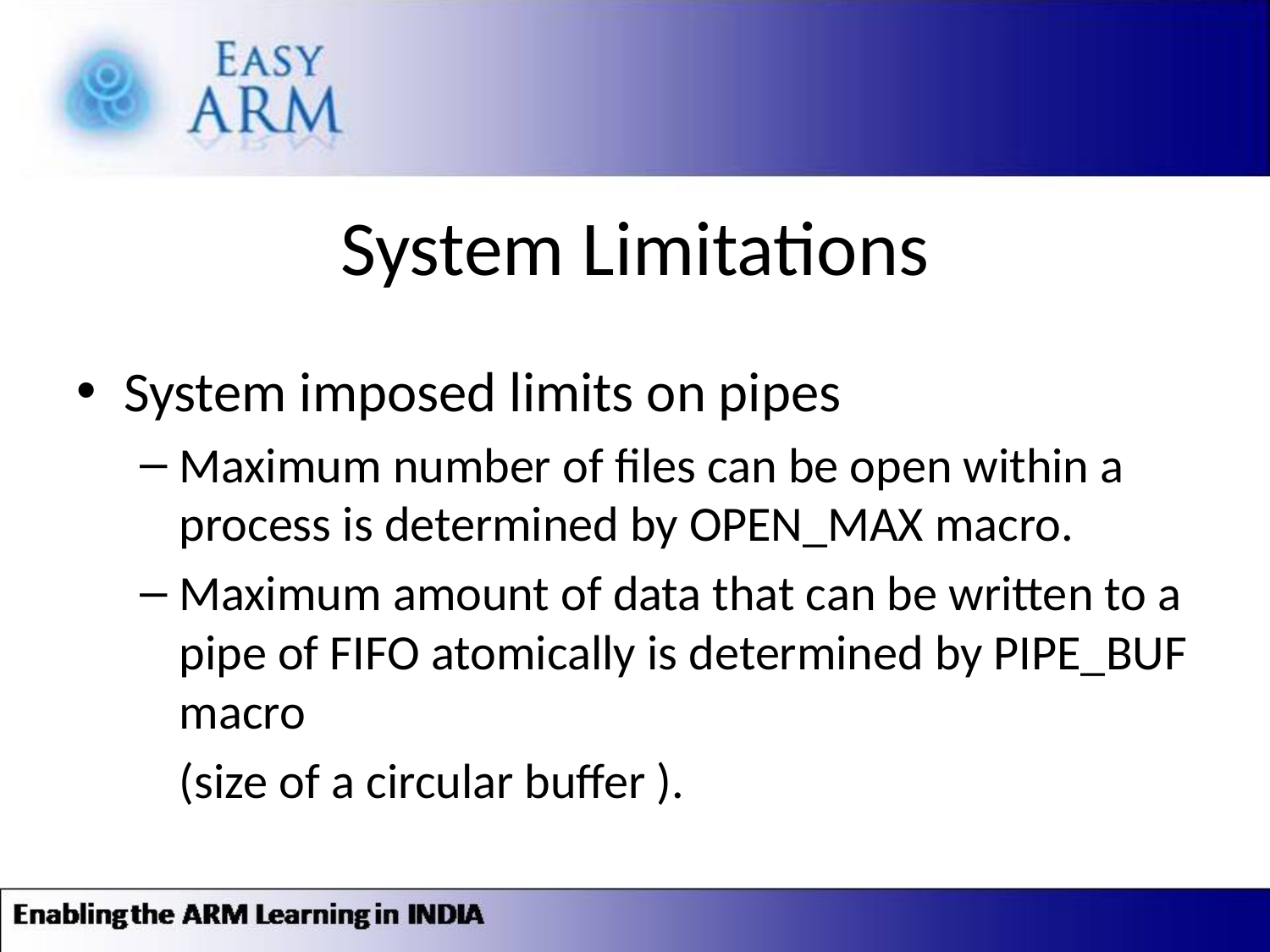

# System Limitations
System imposed limits on pipes
Maximum number of files can be open within a process is determined by OPEN_MAX macro.
Maximum amount of data that can be written to a pipe of FIFO atomically is determined by PIPE_BUF macro
	(size of a circular buffer ).